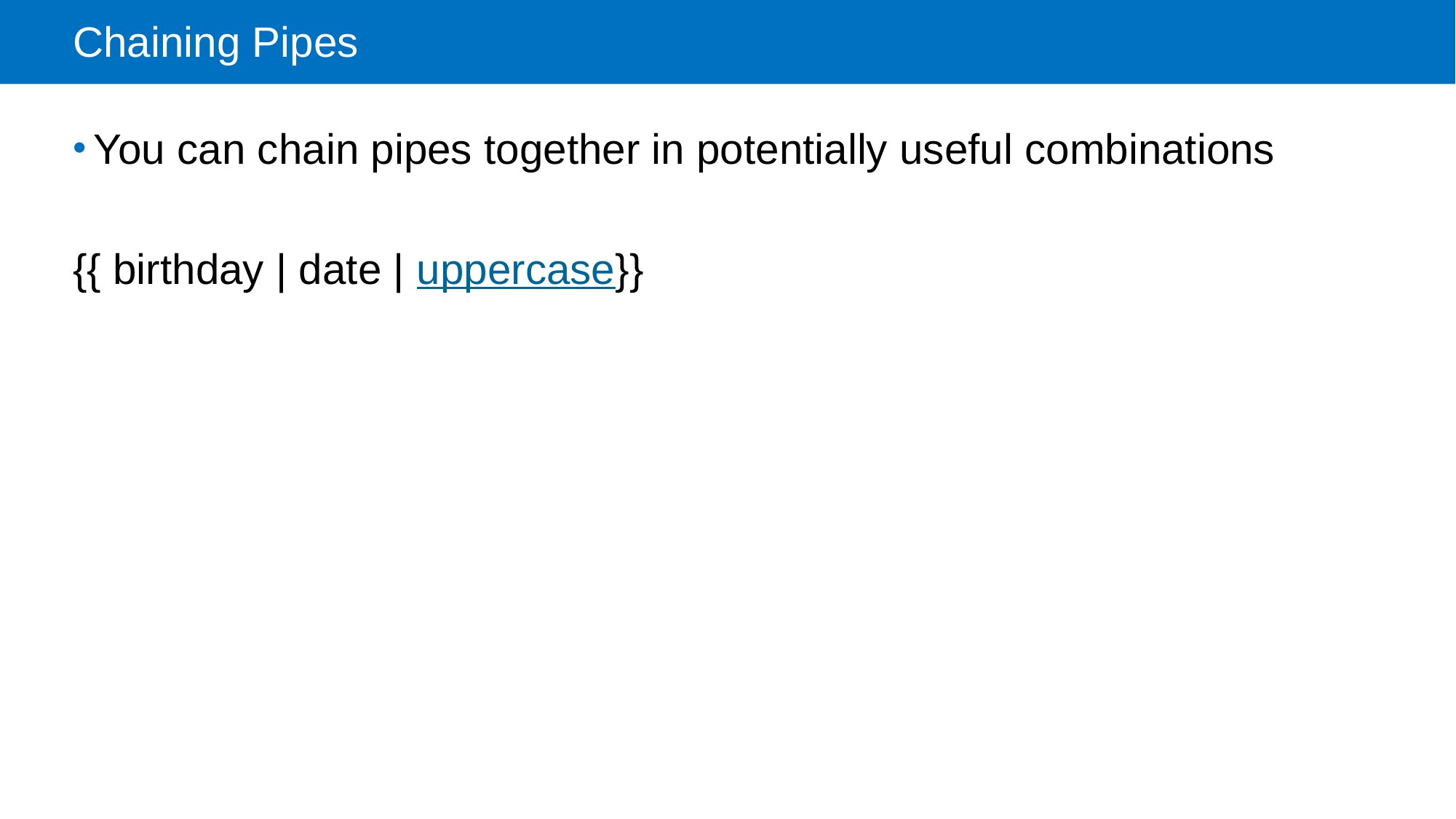

# Chaining Pipes
You can chain pipes together in potentially useful combinations

{{ birthday | date | uppercase}}